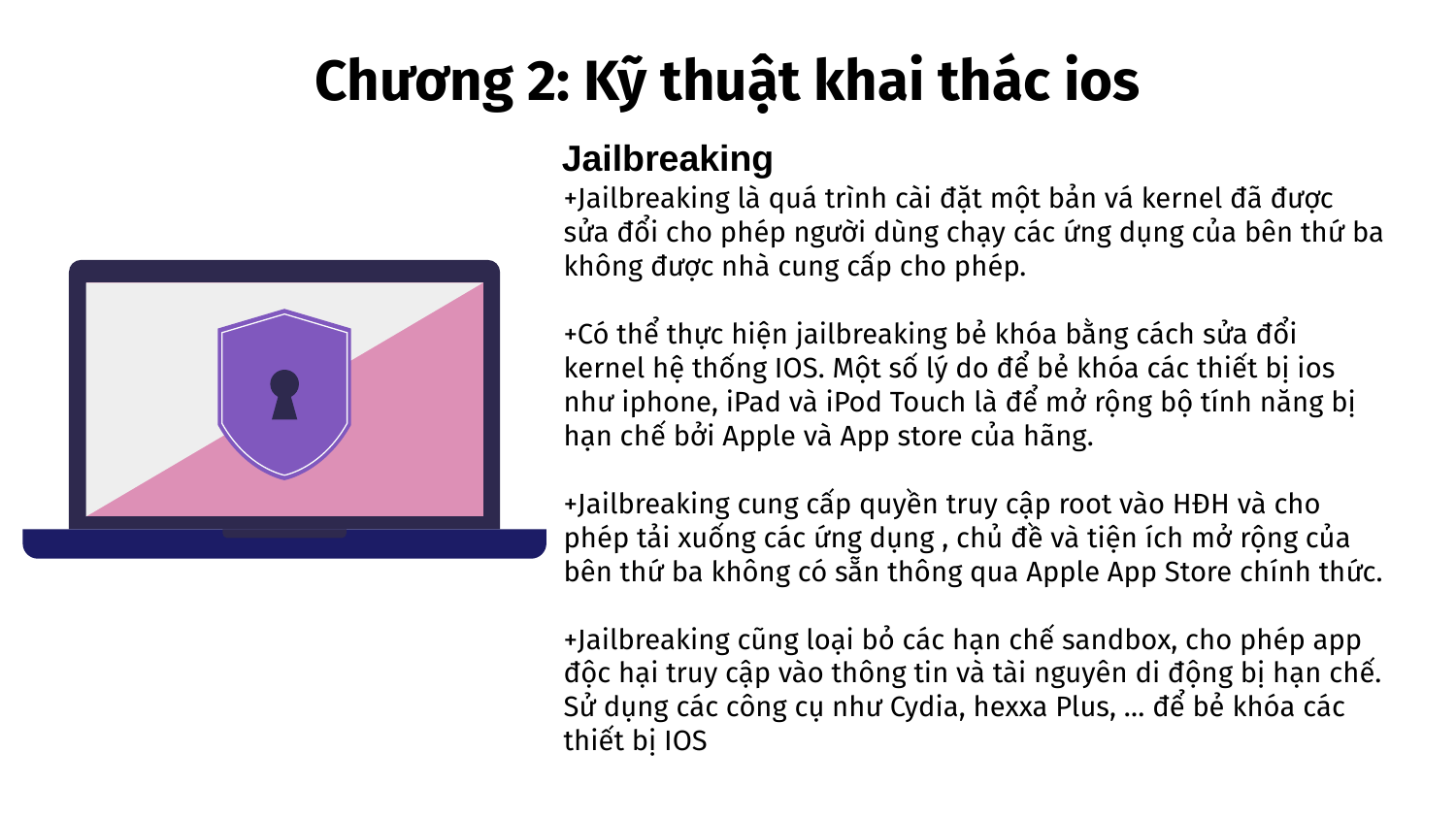

# Chương 2: Kỹ thuật khai thác ios
Jailbreaking
+Jailbreaking là quá trình cài đặt một bản vá kernel đã được sửa đổi cho phép người dùng chạy các ứng dụng của bên thứ ba không được nhà cung cấp cho phép.

+Có thể thực hiện jailbreaking bẻ khóa bằng cách sửa đổi kernel hệ thống IOS. Một số lý do để bẻ khóa các thiết bị ios như iphone, iPad và iPod Touch là để mở rộng bộ tính năng bị hạn chế bởi Apple và App store của hãng.

+Jailbreaking cung cấp quyền truy cập root vào HĐH và cho phép tải xuống các ứng dụng , chủ đề và tiện ích mở rộng của bên thứ ba không có sẵn thông qua Apple App Store chính thức.

+Jailbreaking cũng loại bỏ các hạn chế sandbox, cho phép app độc hại truy cập vào thông tin và tài nguyên di động bị hạn chế. Sử dụng các công cụ như Cydia, hexxa Plus, … để bẻ khóa các thiết bị IOS